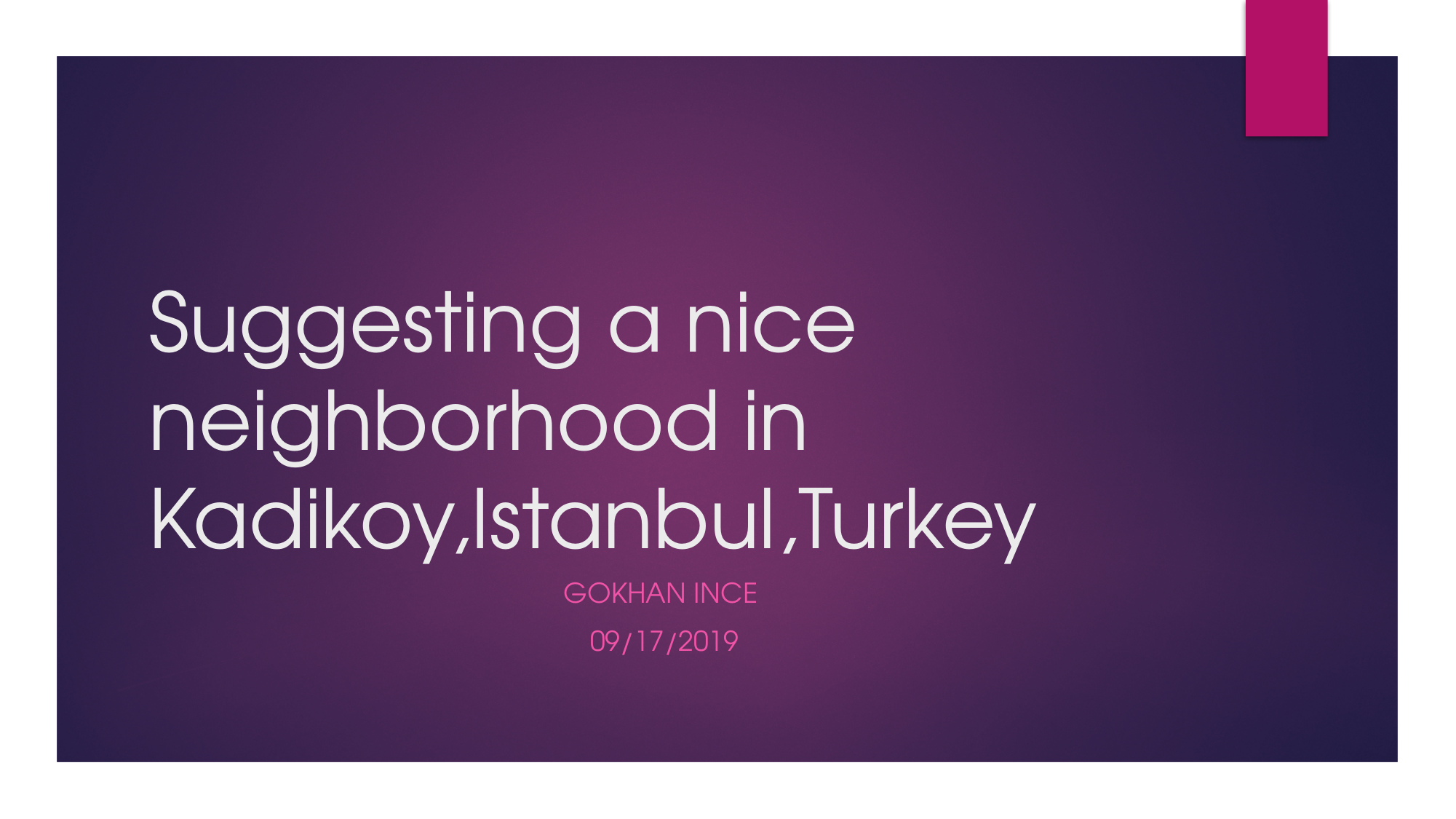

# Suggesting a nice neighborhood in Kadikoy,Istanbul,Turkey
Gokhan INCE
09/17/2019